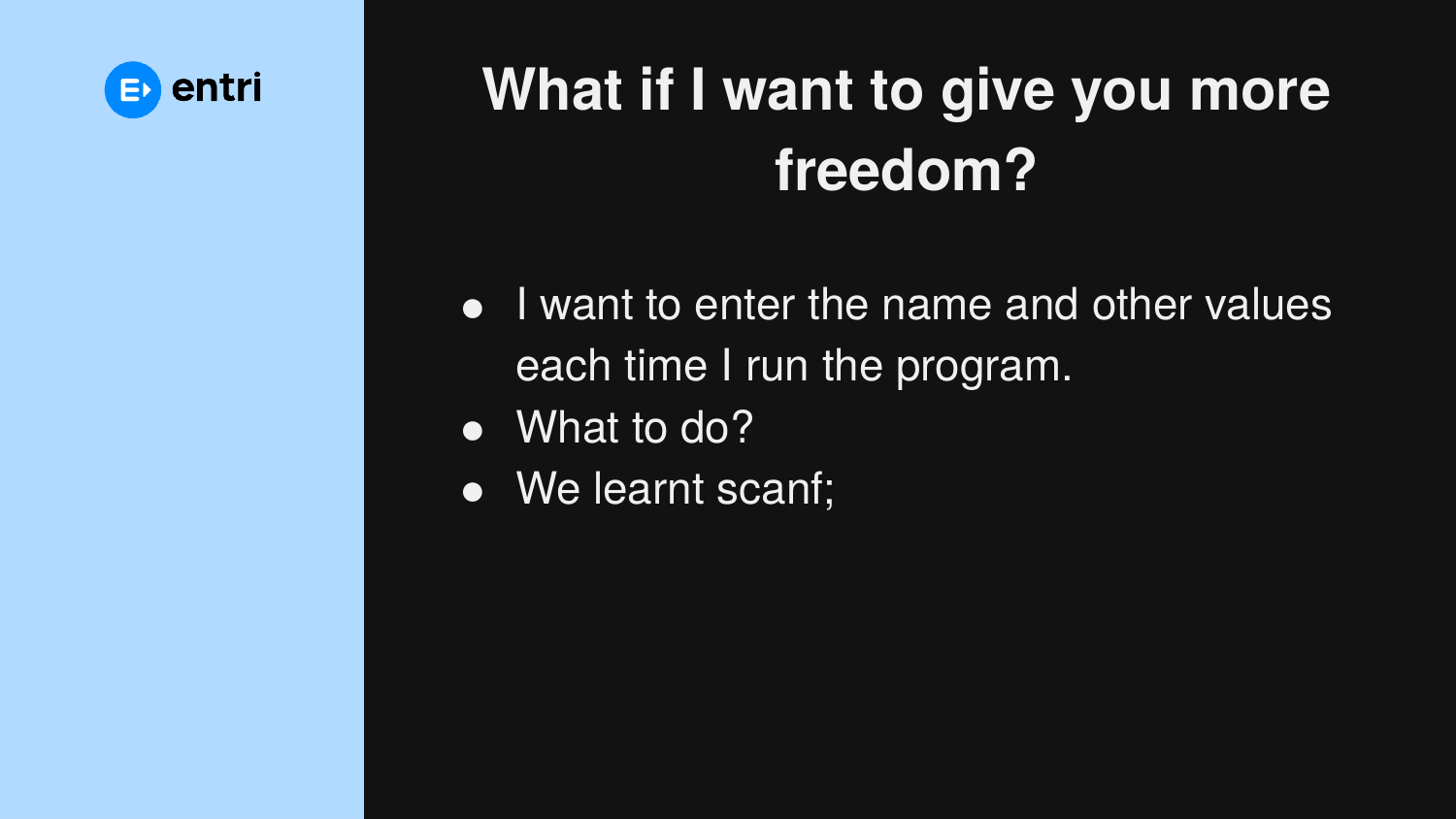

# What if I want to give you more freedom?

I want to enter the name and other values each time I run the program.
What to do?
We learnt scanf;